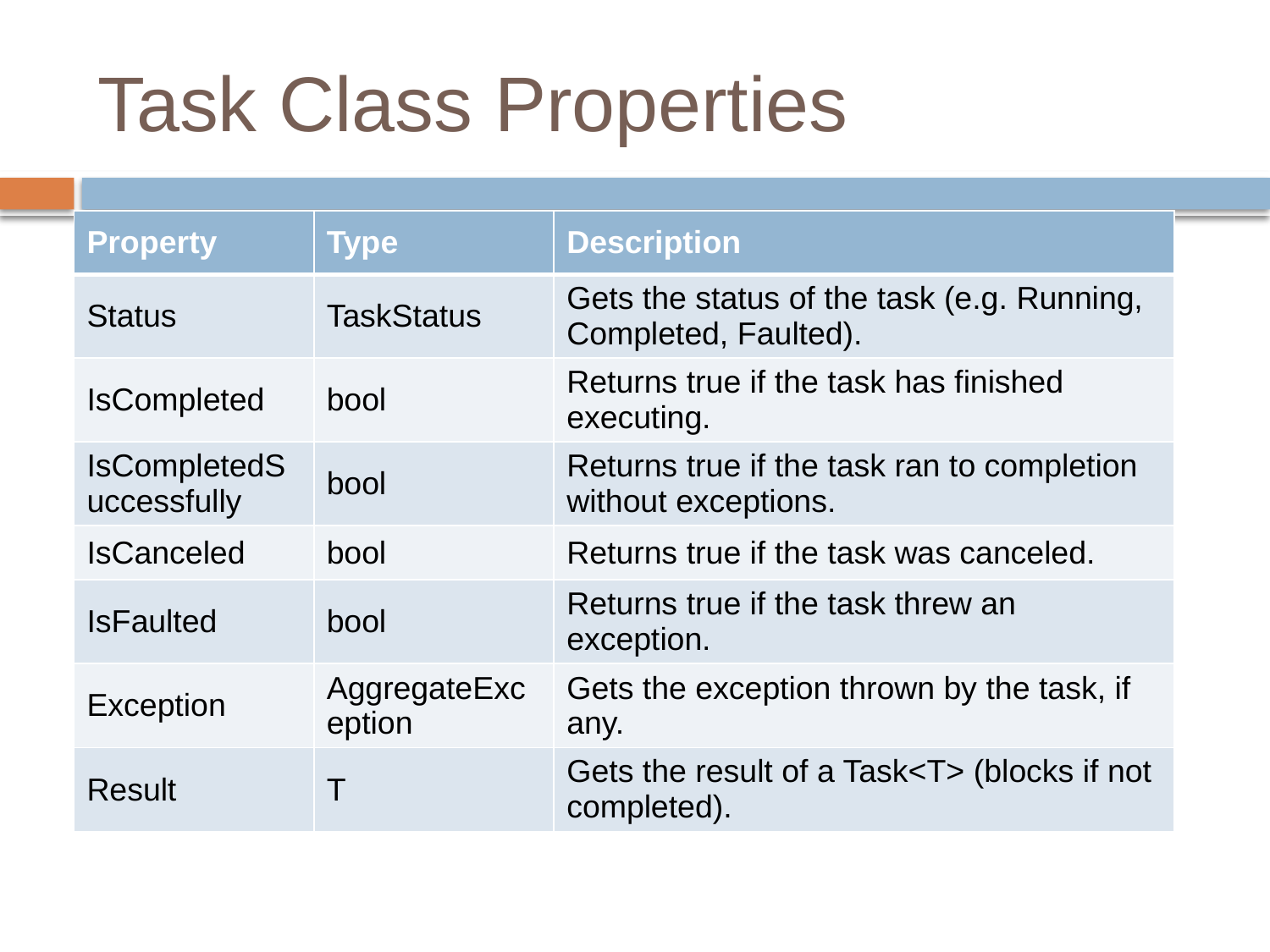

# Task Class Properties
| Property | Type | Description |
| --- | --- | --- |
| Status | TaskStatus | Gets the status of the task (e.g. Running, Completed, Faulted). |
| IsCompleted | bool | Returns true if the task has finished executing. |
| IsCompletedSuccessfully | bool | Returns true if the task ran to completion without exceptions. |
| IsCanceled | bool | Returns true if the task was canceled. |
| IsFaulted | bool | Returns true if the task threw an exception. |
| Exception | AggregateException | Gets the exception thrown by the task, if any. |
| Result | T | Gets the result of a Task<T> (blocks if not completed). |